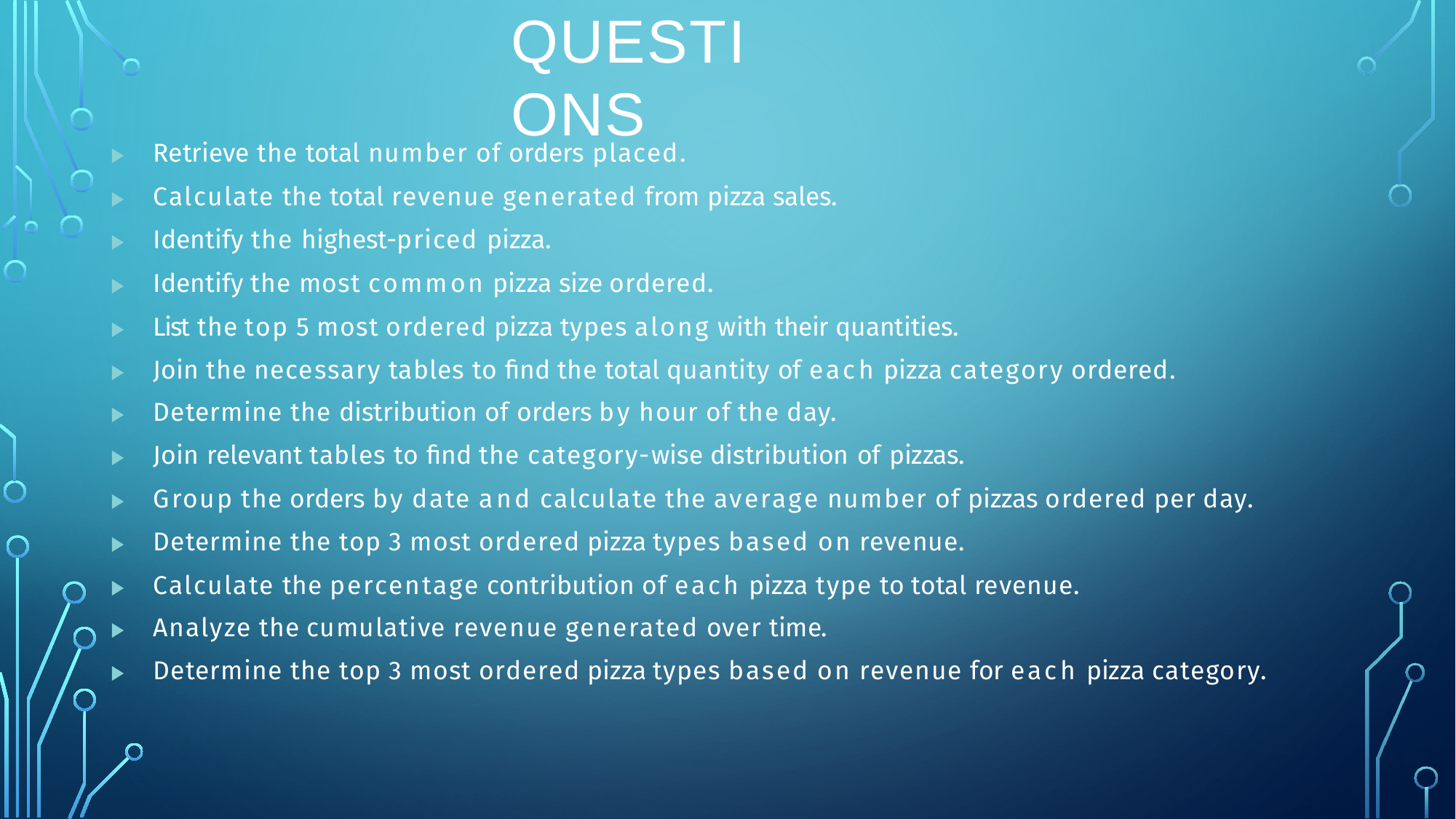

# QUESTIONS
▶	Retrieve the total number of orders placed.
▶	Calculate the total revenue generated from pizza sales.
▶	Identify the highest-priced pizza.
▶	Identify the most common pizza size ordered.
▶	List the top 5 most ordered pizza types along with their quantities.
▶	Join the necessary tables to find the total quantity of each pizza category ordered.
▶	Determine the distribution of orders by hour of the day.
▶	Join relevant tables to find the category-wise distribution of pizzas.
▶	Group the orders by date and calculate the average number of pizzas ordered per day.
▶	Determine the top 3 most ordered pizza types based on revenue.
▶	Calculate the percentage contribution of each pizza type to total revenue.
▶	Analyze the cumulative revenue generated over time.
▶	Determine the top 3 most ordered pizza types based on revenue for each pizza category.